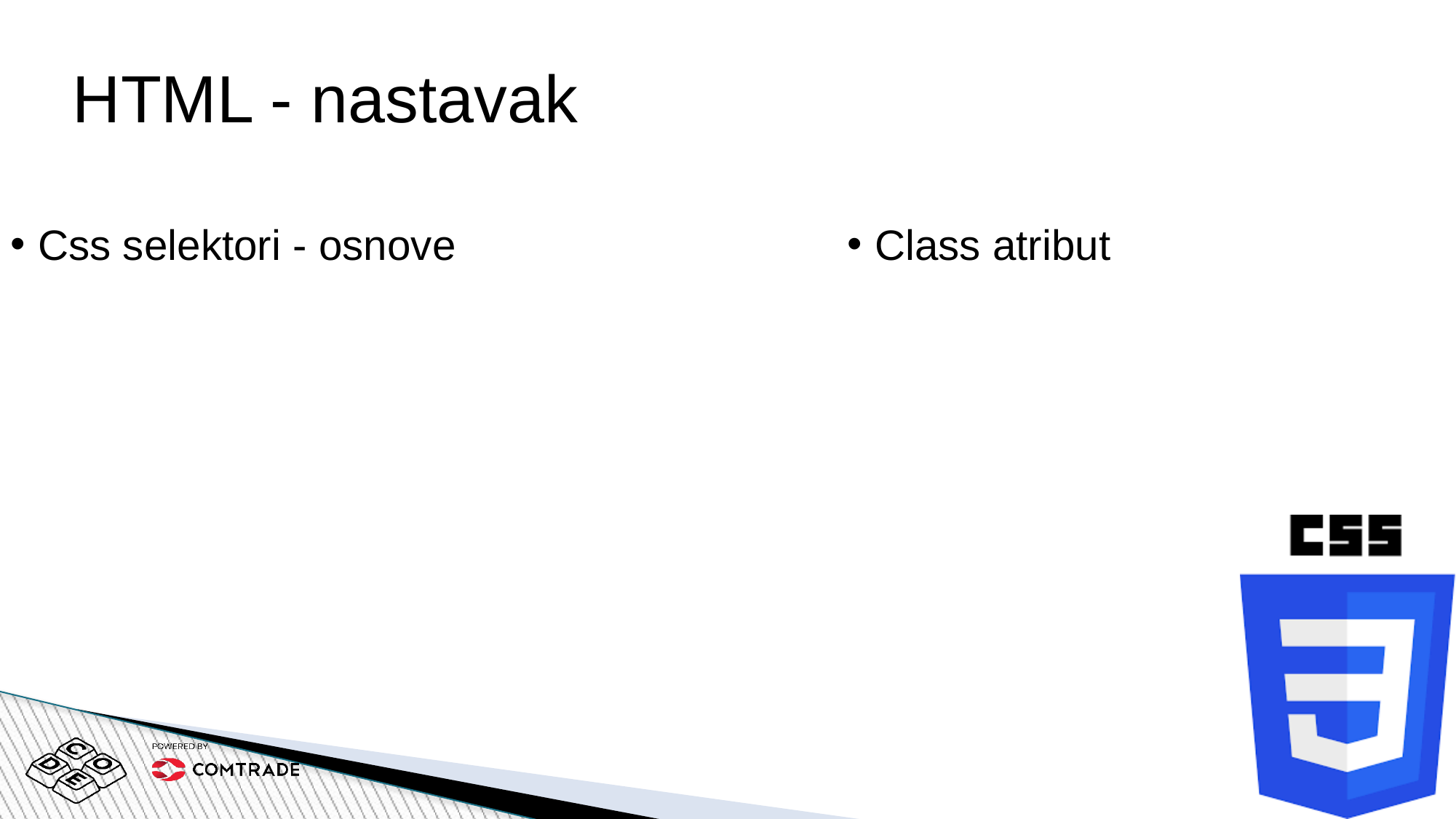

# HTML - nastavak
Css selektori - osnove
Class atribut